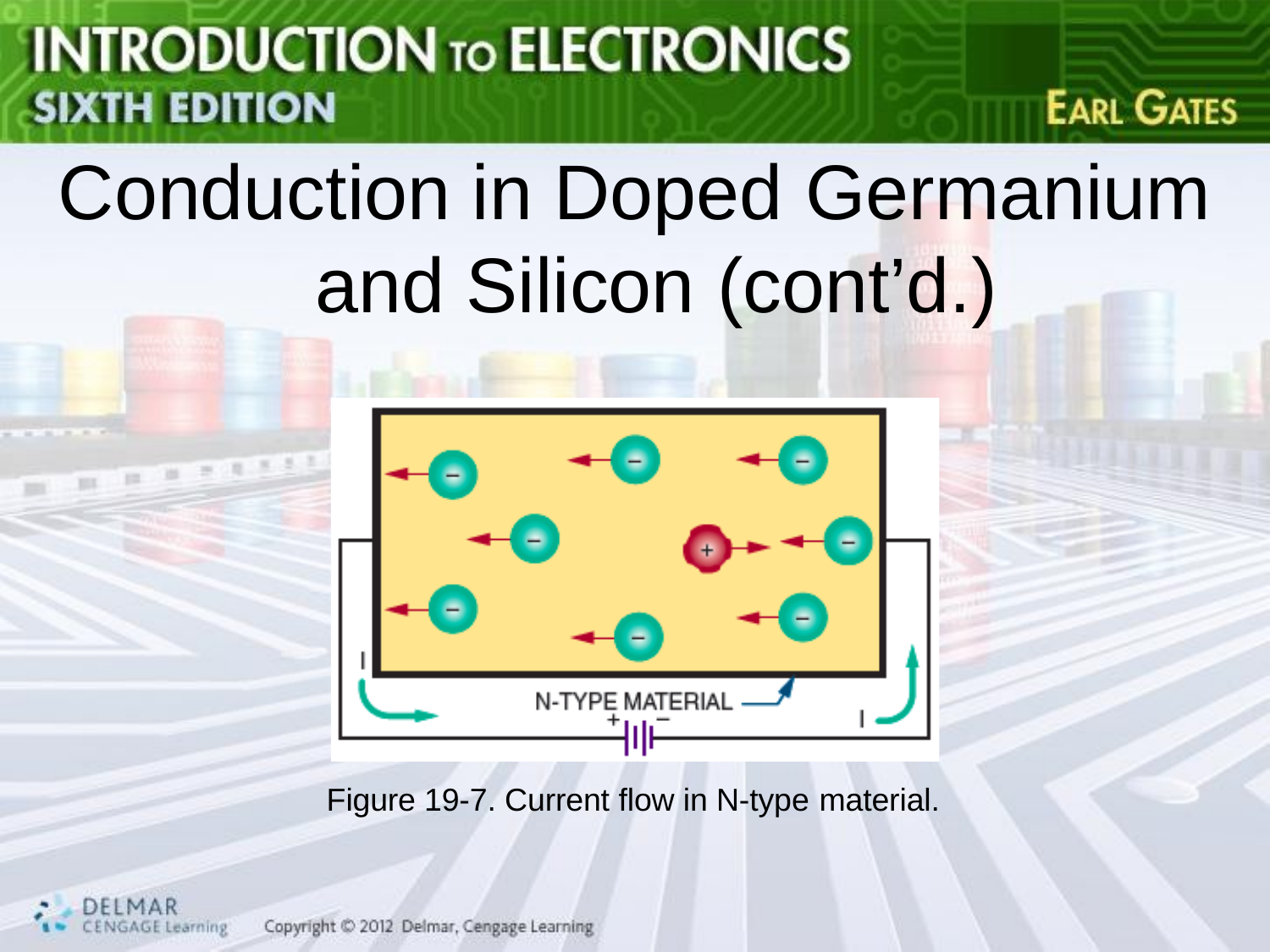

# Conduction in Doped Germanium  and Silicon (cont’d.)

Figure 19-7. Current flow in N-type material.